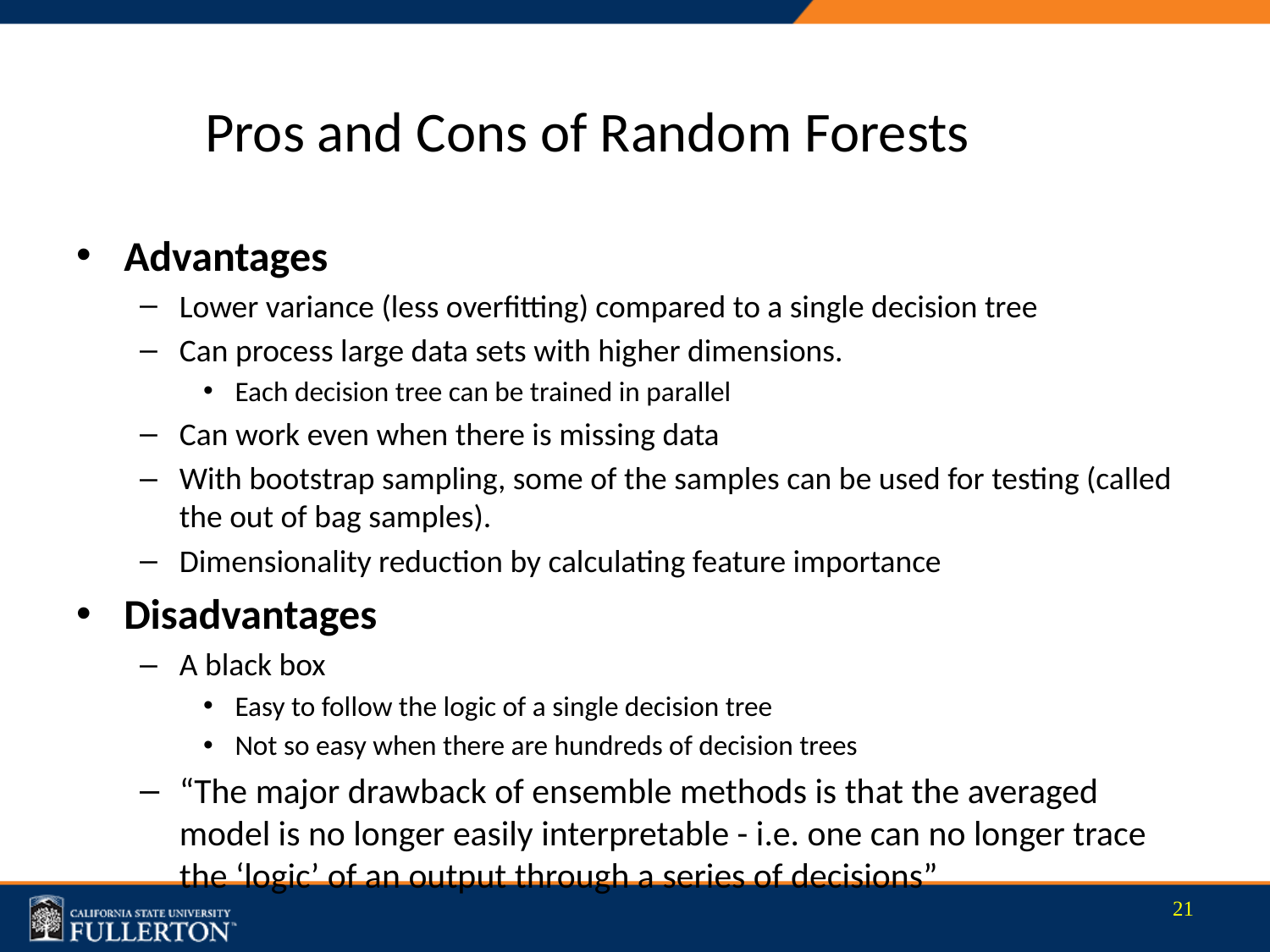

# Pros and Cons of Random Forests
Advantages
Lower variance (less overfitting) compared to a single decision tree
Can process large data sets with higher dimensions.
Each decision tree can be trained in parallel
Can work even when there is missing data
With bootstrap sampling, some of the samples can be used for testing (called the out of bag samples).
Dimensionality reduction by calculating feature importance
Disadvantages
A black box
Easy to follow the logic of a single decision tree
Not so easy when there are hundreds of decision trees
“The major drawback of ensemble methods is that the averaged model is no longer easily interpretable - i.e. one can no longer trace the ‘logic’ of an output through a series of decisions”
21